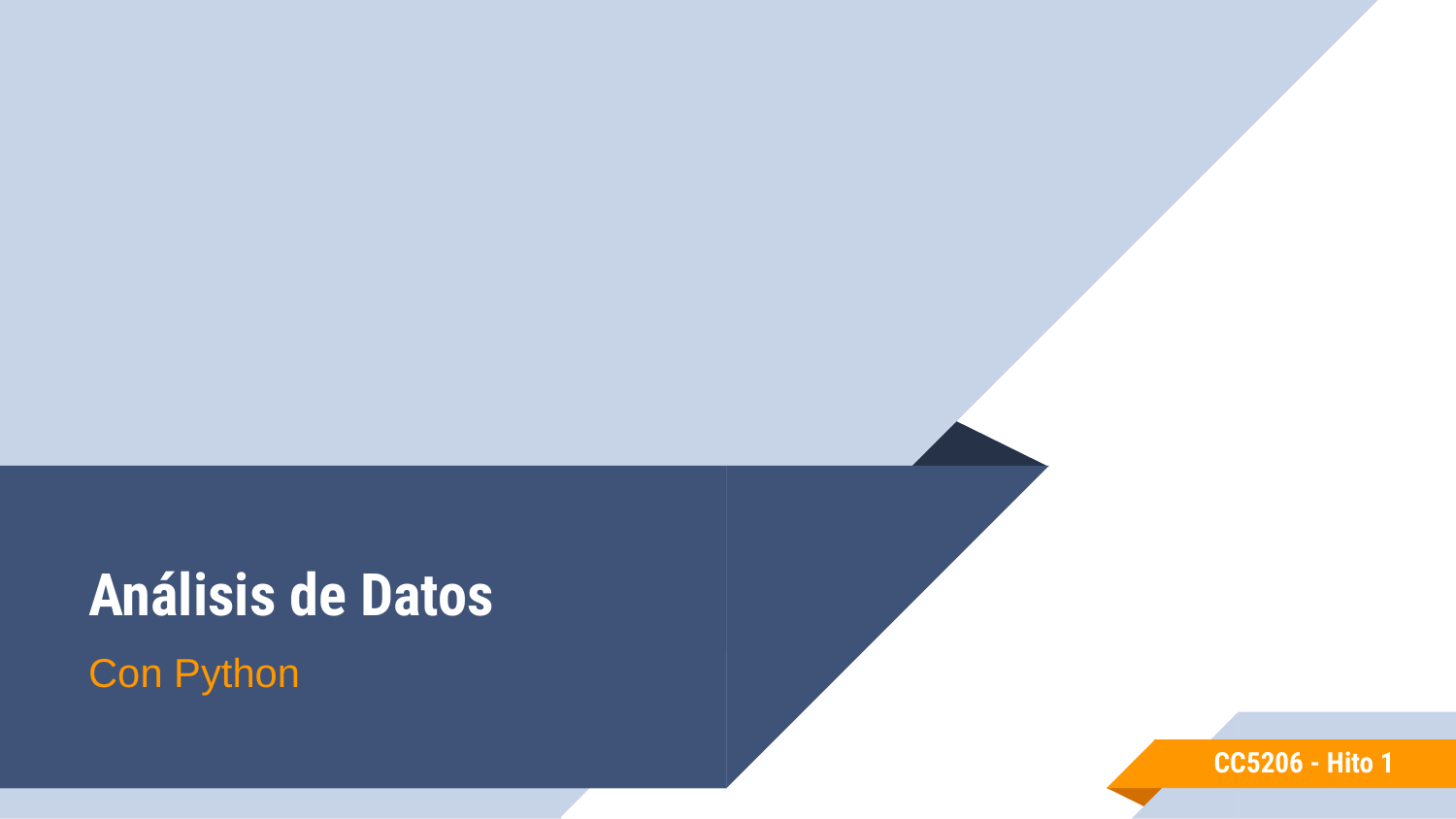

# Análisis de Datos
Con Python
CC5206 - Hito 1